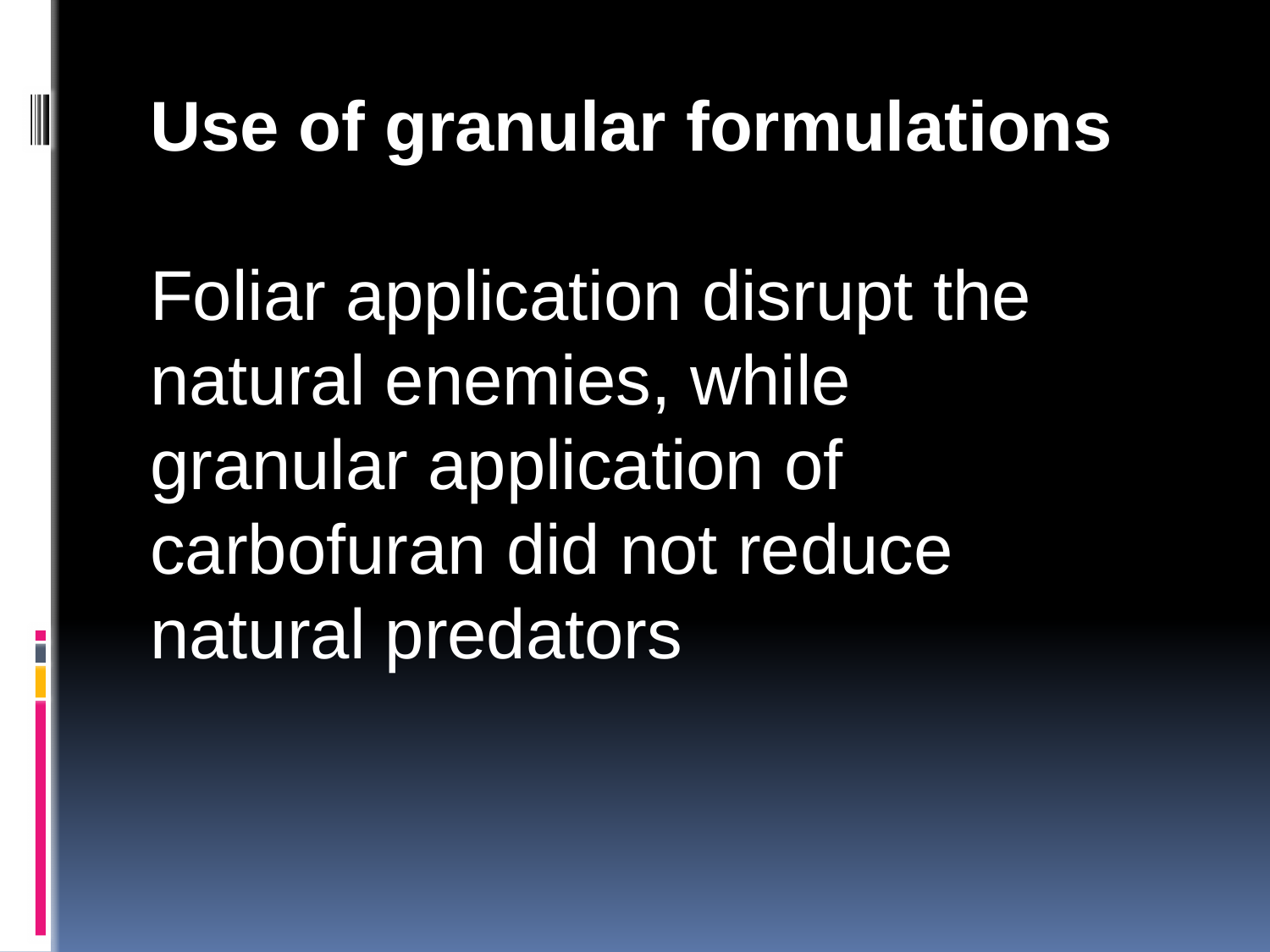

Use of granular formulations

Foliar application disrupt the natural enemies, while granular application of carbofuran did not reduce natural predators